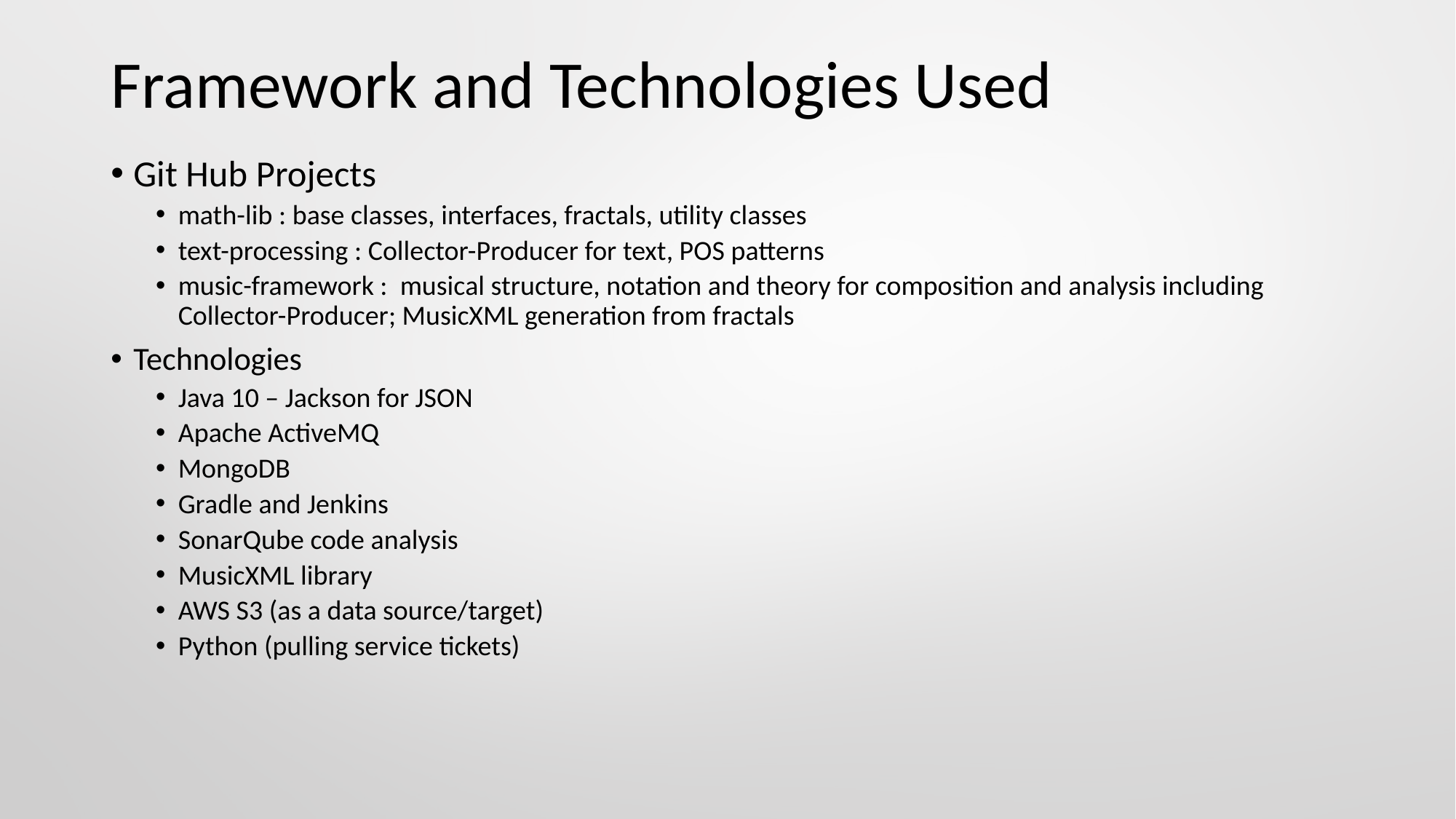

# Framework and Technologies Used
Git Hub Projects
math-lib : base classes, interfaces, fractals, utility classes
text-processing : Collector-Producer for text, POS patterns
music-framework :  musical structure, notation and theory for composition and analysis including Collector-Producer; MusicXML generation from fractals
Technologies
Java 10 – Jackson for JSON
Apache ActiveMQ
MongoDB
Gradle and Jenkins
SonarQube code analysis
MusicXML library
AWS S3 (as a data source/target)
Python (pulling service tickets)